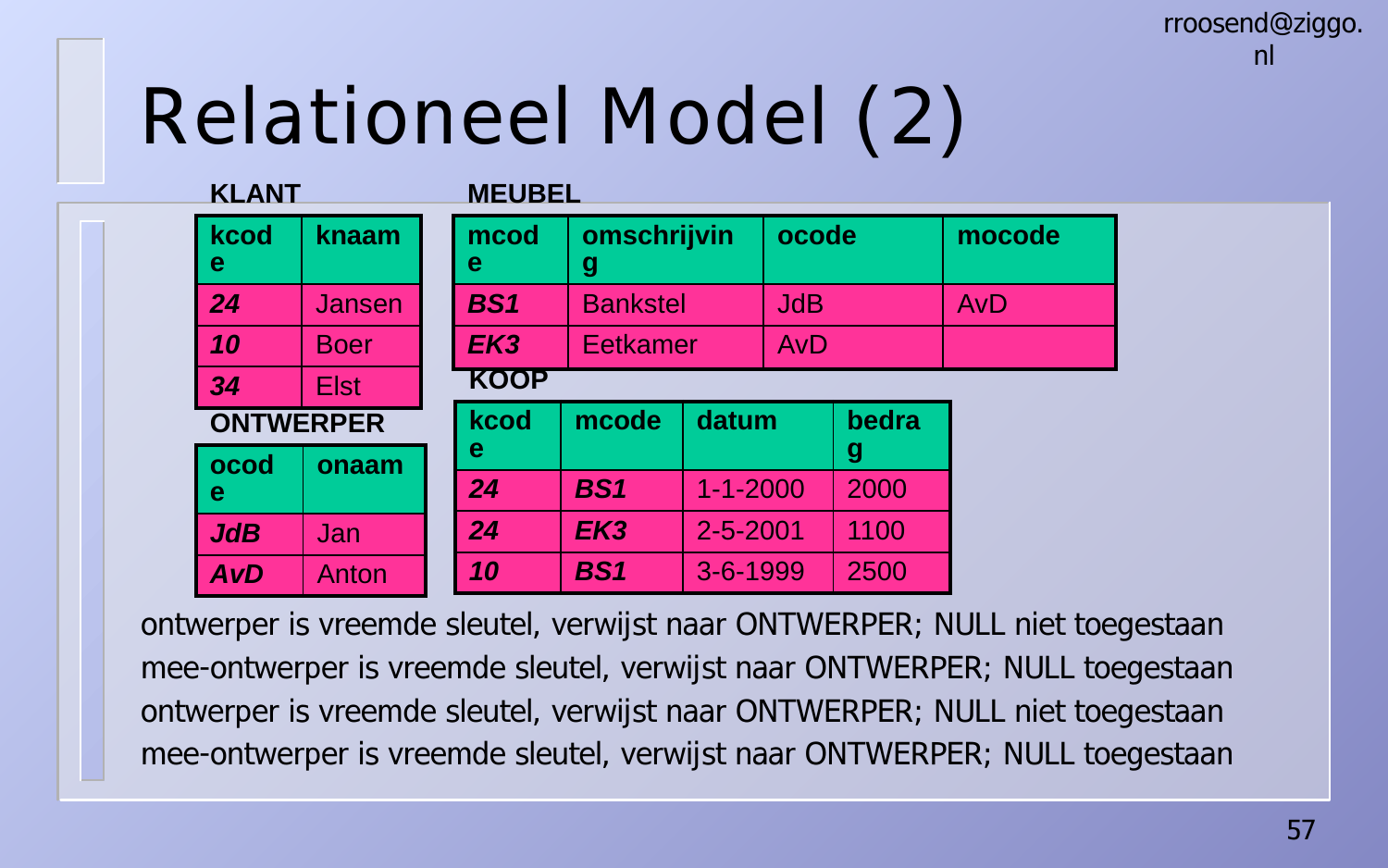

rroosend@ziggo.nl
# Relationeel Model (2)
| KLANT |  |
| --- | --- |
| kcode | knaam |
| 24 | Jansen |
| 10 | Boer |
| 34 | Elst |
| MEUBEL |  |  |  |
| --- | --- | --- | --- |
| mcode | omschrijving | ocode | mocode |
| BS1 | Bankstel | JdB | AvD |
| EK3 | Eetkamer | AvD |  |
| KOOP |  |  |  |
| --- | --- | --- | --- |
| kcode | mcode | datum | bedrag |
| 24 | BS1 | 1-1-2000 | 2000 |
| 24 | EK3 | 2-5-2001 | 1100 |
| 10 | BS1 | 3-6-1999 | 2500 |
| ONTWERPER |  |
| --- | --- |
| ocode | onaam |
| JdB | Jan |
| AvD | Anton |
ontwerper is vreemde sleutel, verwijst naar ONTWERPER; NULL niet toegestaan
mee-ontwerper is vreemde sleutel, verwijst naar ONTWERPER; NULL toegestaan
ontwerper is vreemde sleutel, verwijst naar ONTWERPER; NULL niet toegestaan
mee-ontwerper is vreemde sleutel, verwijst naar ONTWERPER; NULL toegestaan

57